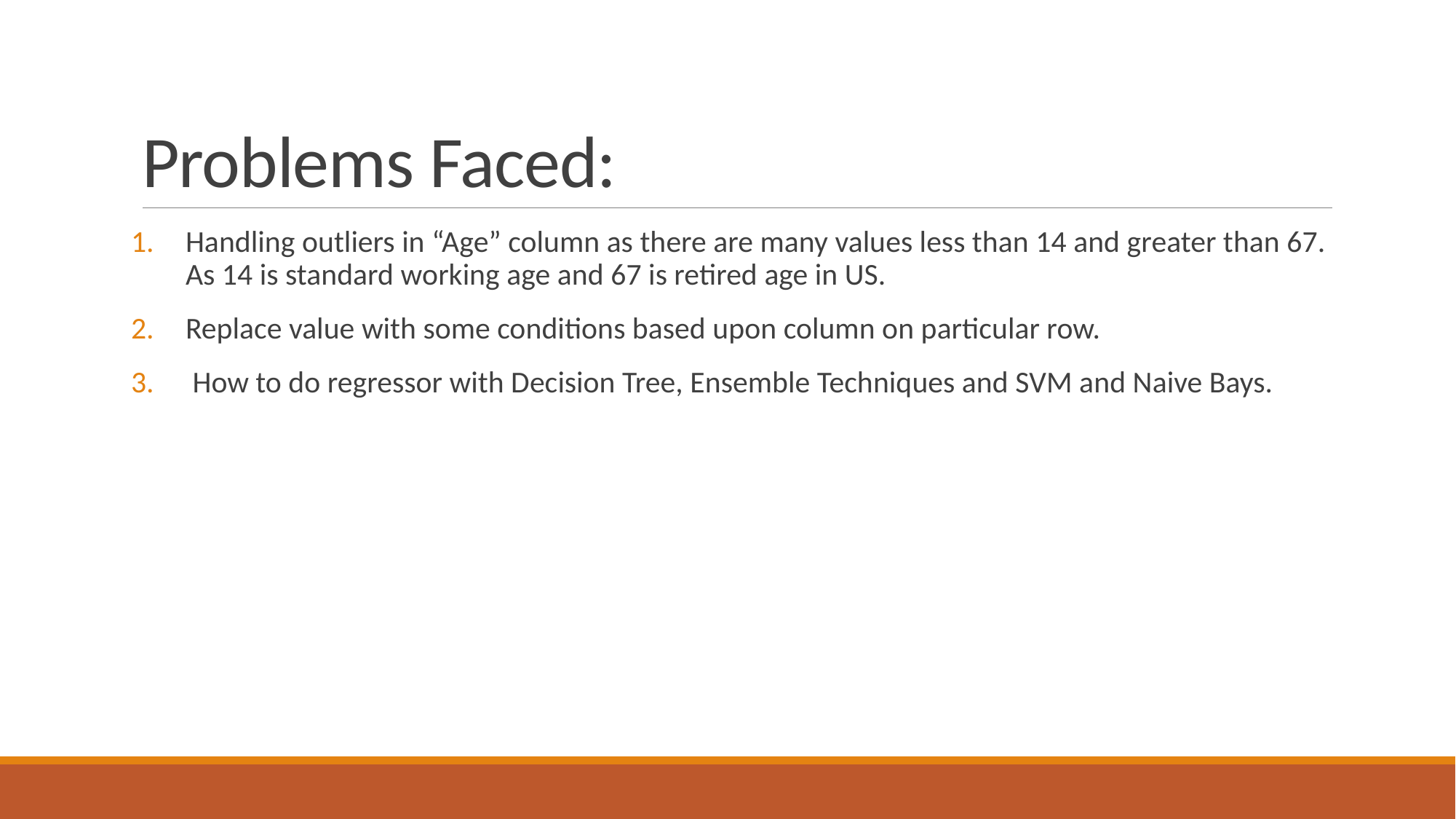

# Problems Faced:
Handling outliers in “Age” column as there are many values less than 14 and greater than 67. As 14 is standard working age and 67 is retired age in US.
Replace value with some conditions based upon column on particular row.
 How to do regressor with Decision Tree, Ensemble Techniques and SVM and Naive Bays.